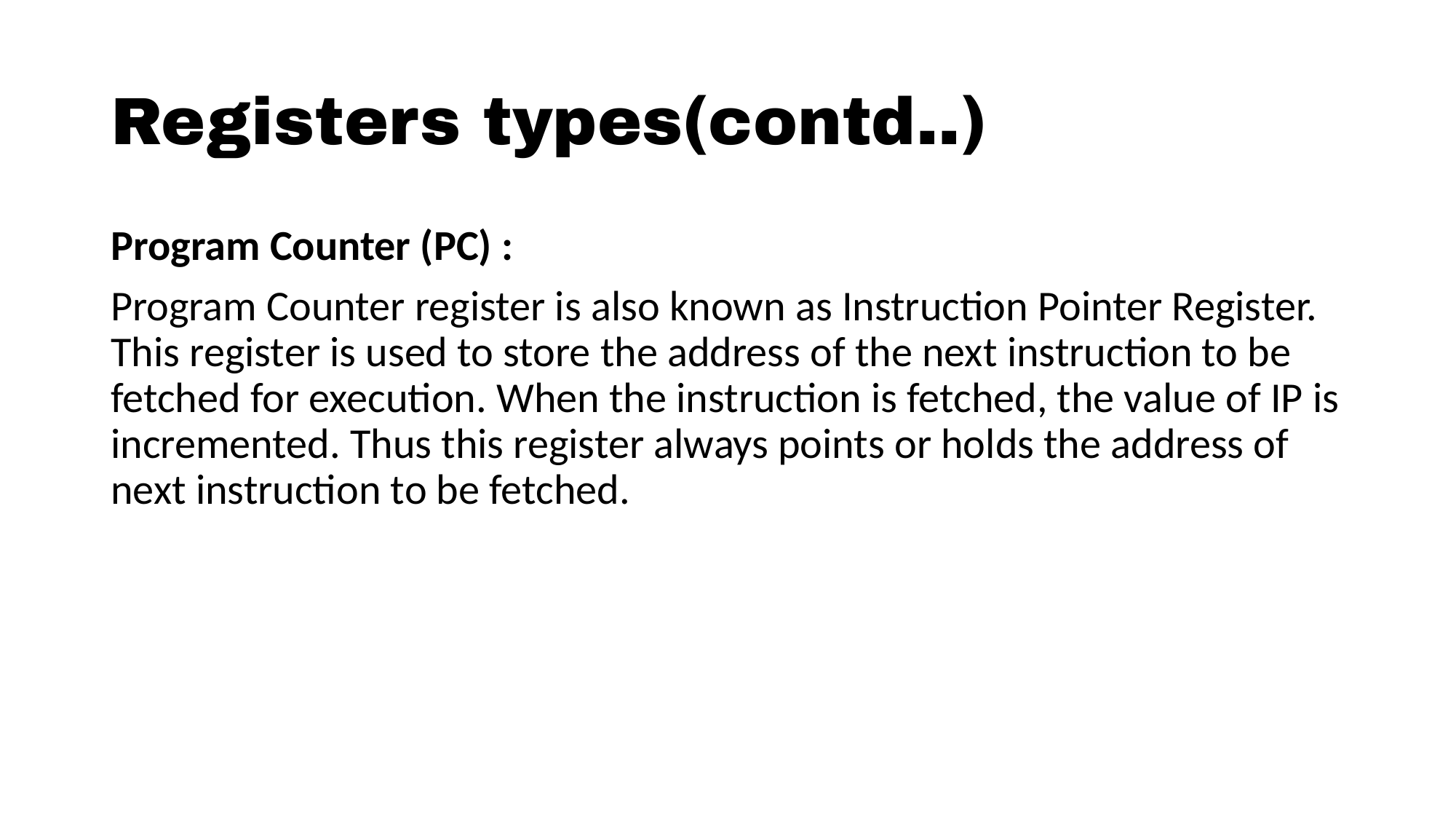

# Registers types(contd..)
Program Counter (PC) :
Program Counter register is also known as Instruction Pointer Register. This register is used to store the address of the next instruction to be fetched for execution. When the instruction is fetched, the value of IP is incremented. Thus this register always points or holds the address of next instruction to be fetched.